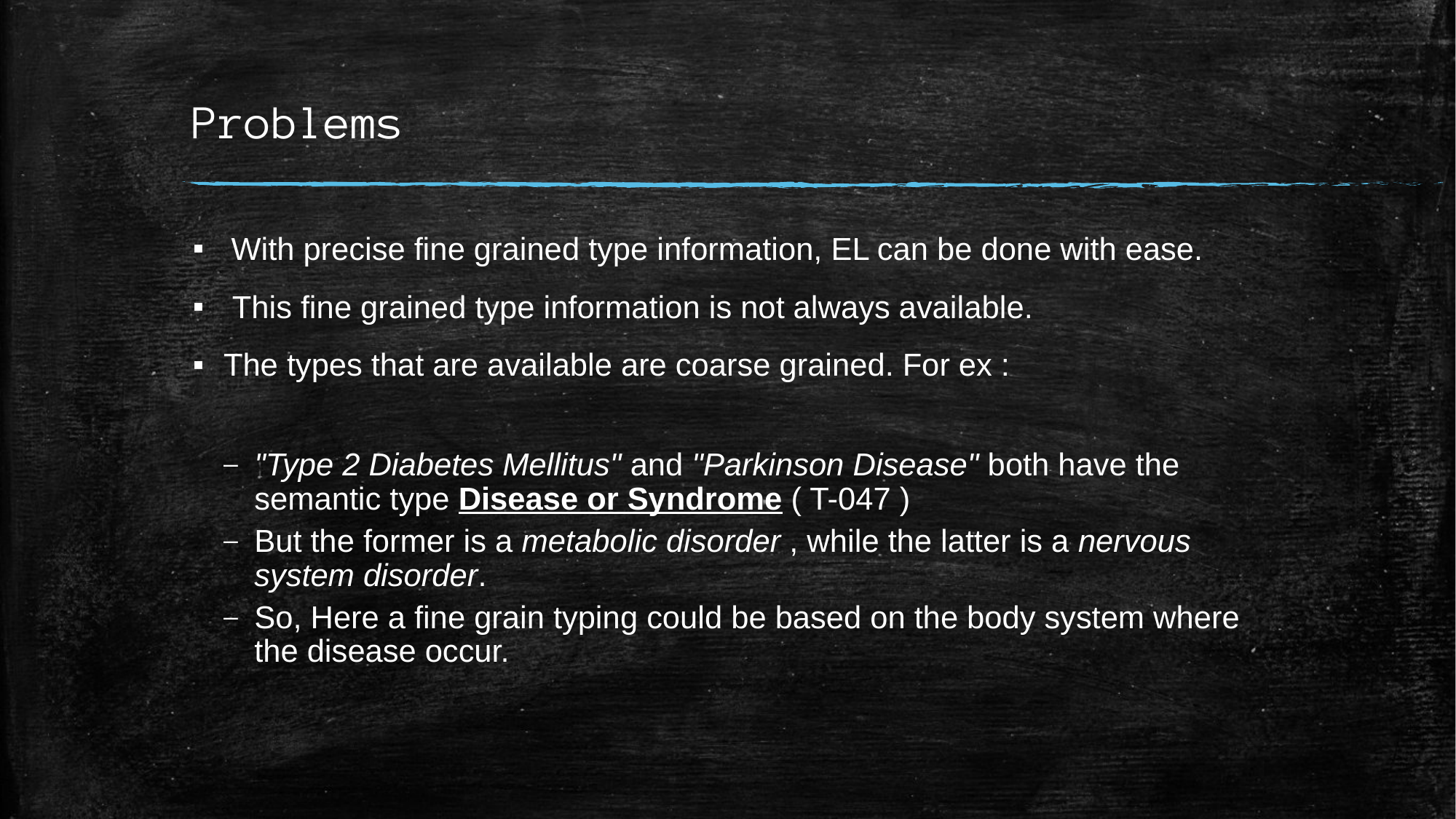

# Problems
With precise fine grained type information, EL can be done with ease.
 This fine grained type information is not always available.
The types that are available are coarse grained. For ex :

"Type 2 Diabetes Mellitus" and "Parkinson Disease" both have the semantic type Disease or Syndrome ( T-047 )
But the former is a metabolic disorder , while the latter is a nervous system disorder.
So, Here a fine grain typing could be based on the body system where the disease occur.